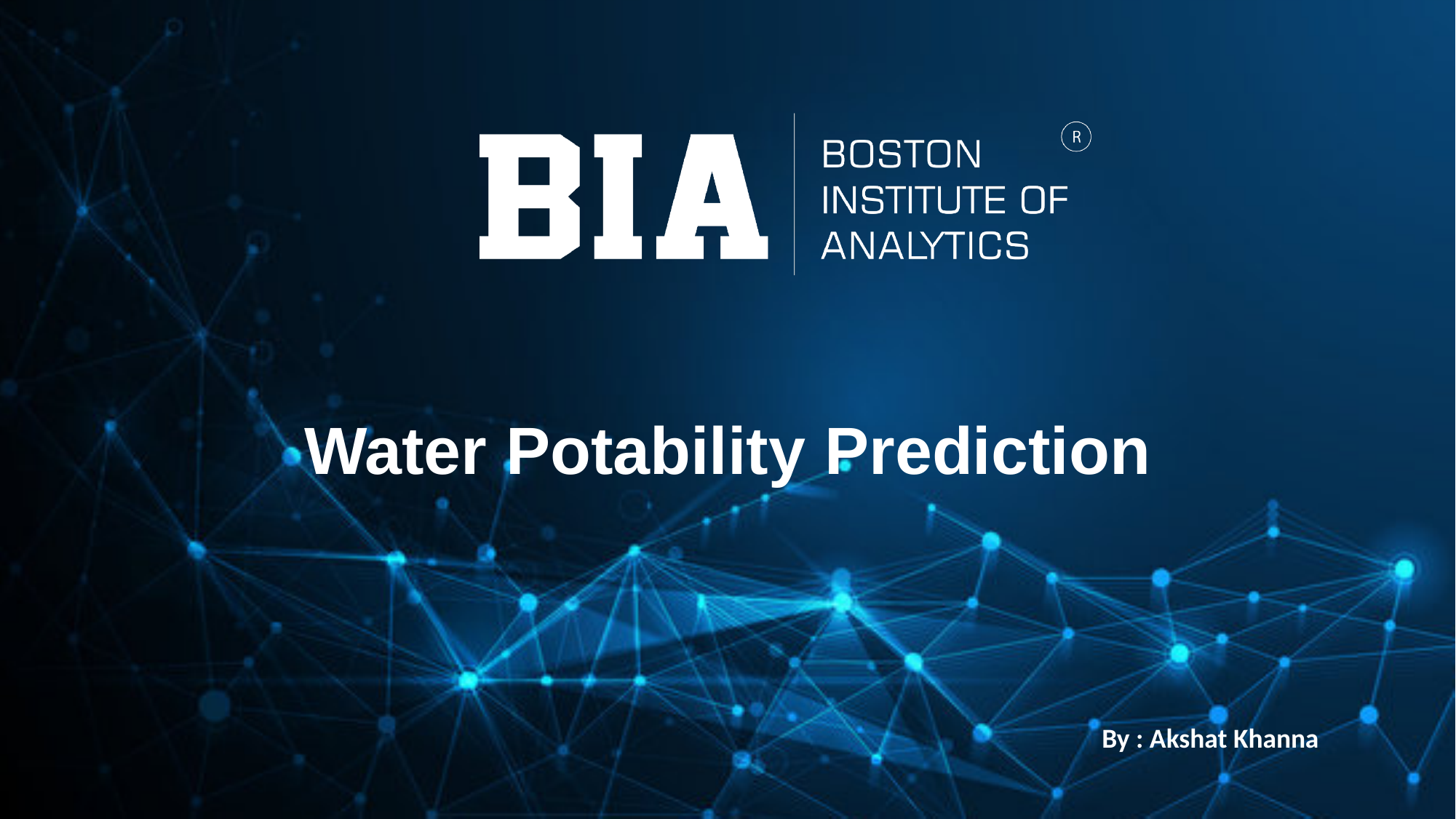

Water Potability Prediction
By : Akshat Khanna